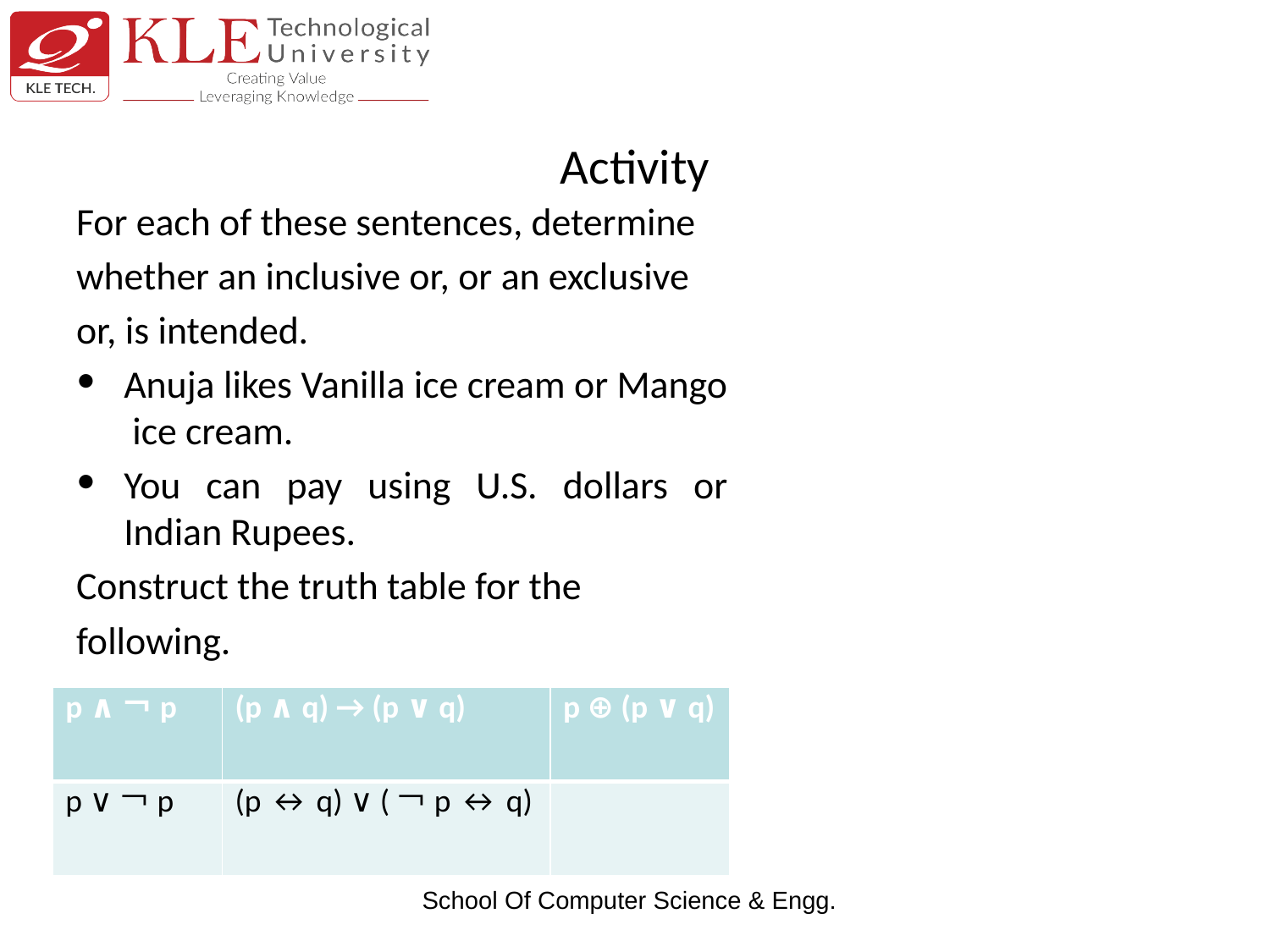

# Activity
For each of these sentences, determine
whether an inclusive or, or an exclusive
or, is intended.
Anuja likes Vanilla ice cream or Mango  ice cream.
You can pay using U.S. dollars or Indian Rupees.
Construct the truth table for the
following.

| p ∧￢p | (p ∧ q) → (p ∨ q) | p ⊕ (p ∨ q) |
| --- | --- | --- |
| p ∨￢p | (p ↔ q) ∨ (￢p ↔ q) |  |